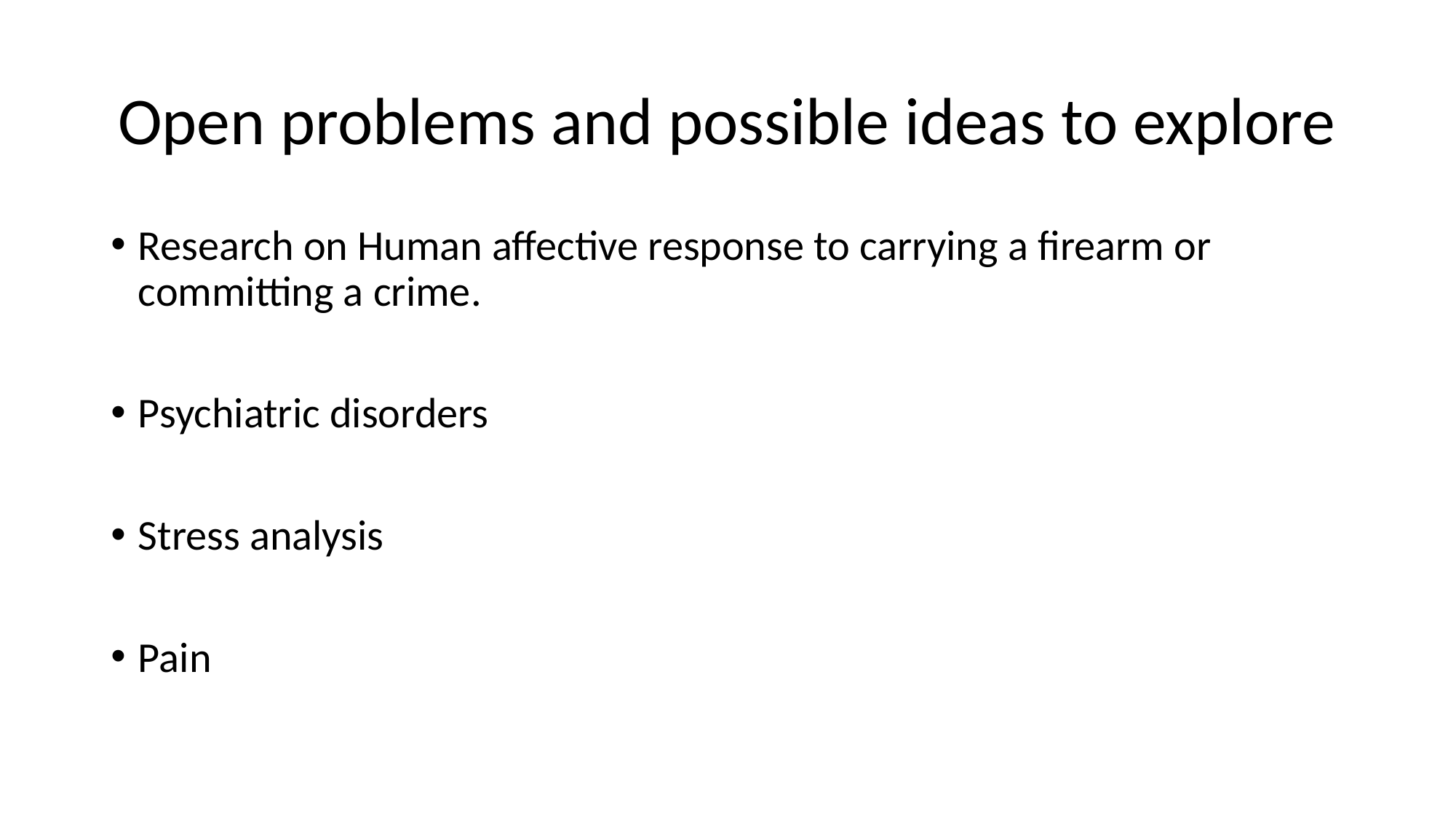

# Open problems and possible ideas to explore
Research on Human affective response to carrying a firearm or committing a crime.

Psychiatric disorders

Stress analysis

Pain